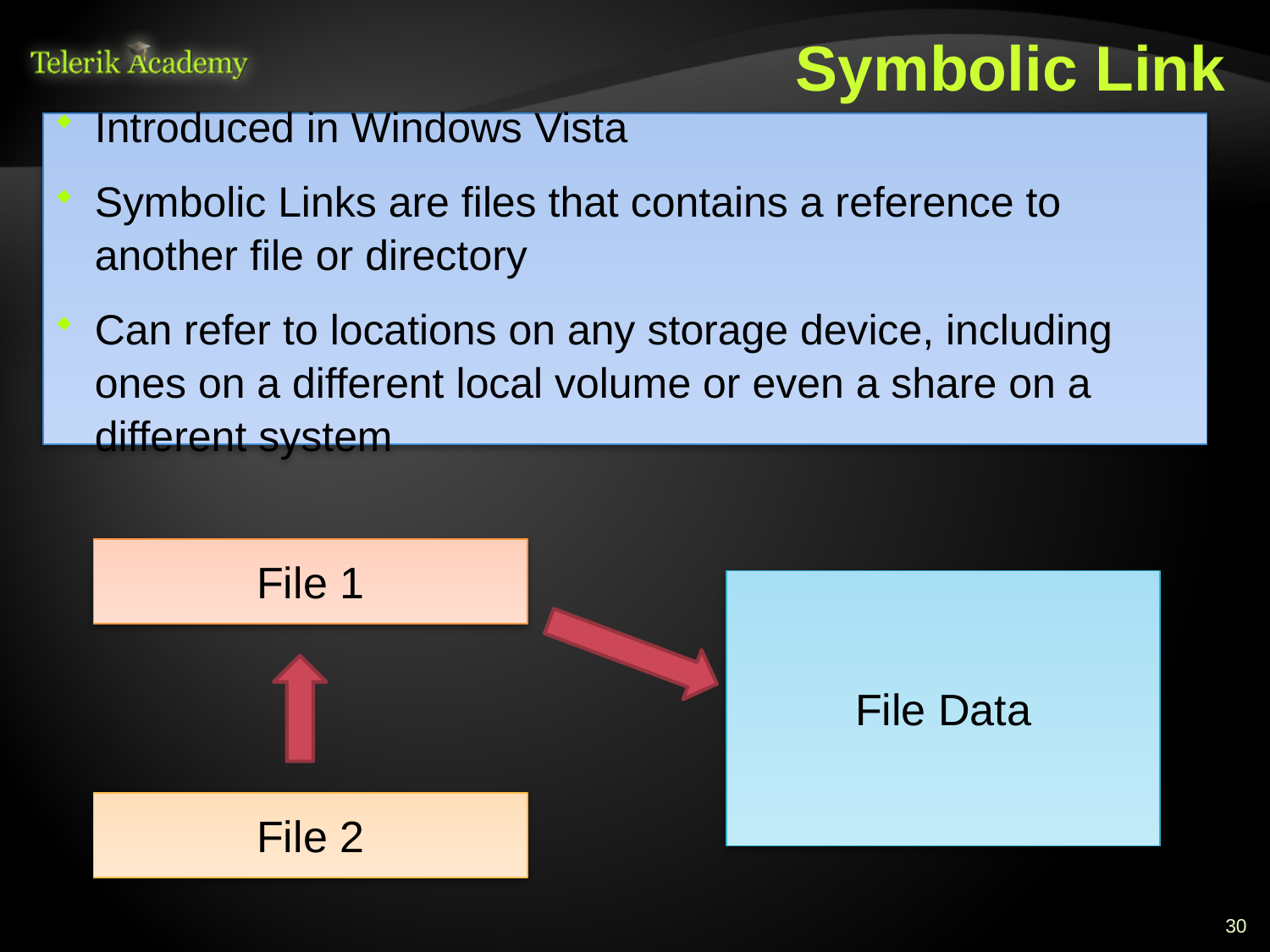

# Symbolic Link
Introduced in Windows Vista
Symbolic Links are files that contains a reference to another file or directory
Can refer to locations on any storage device, including ones on a different local volume or even a share on a different system
File 1
File Data

File 2
30